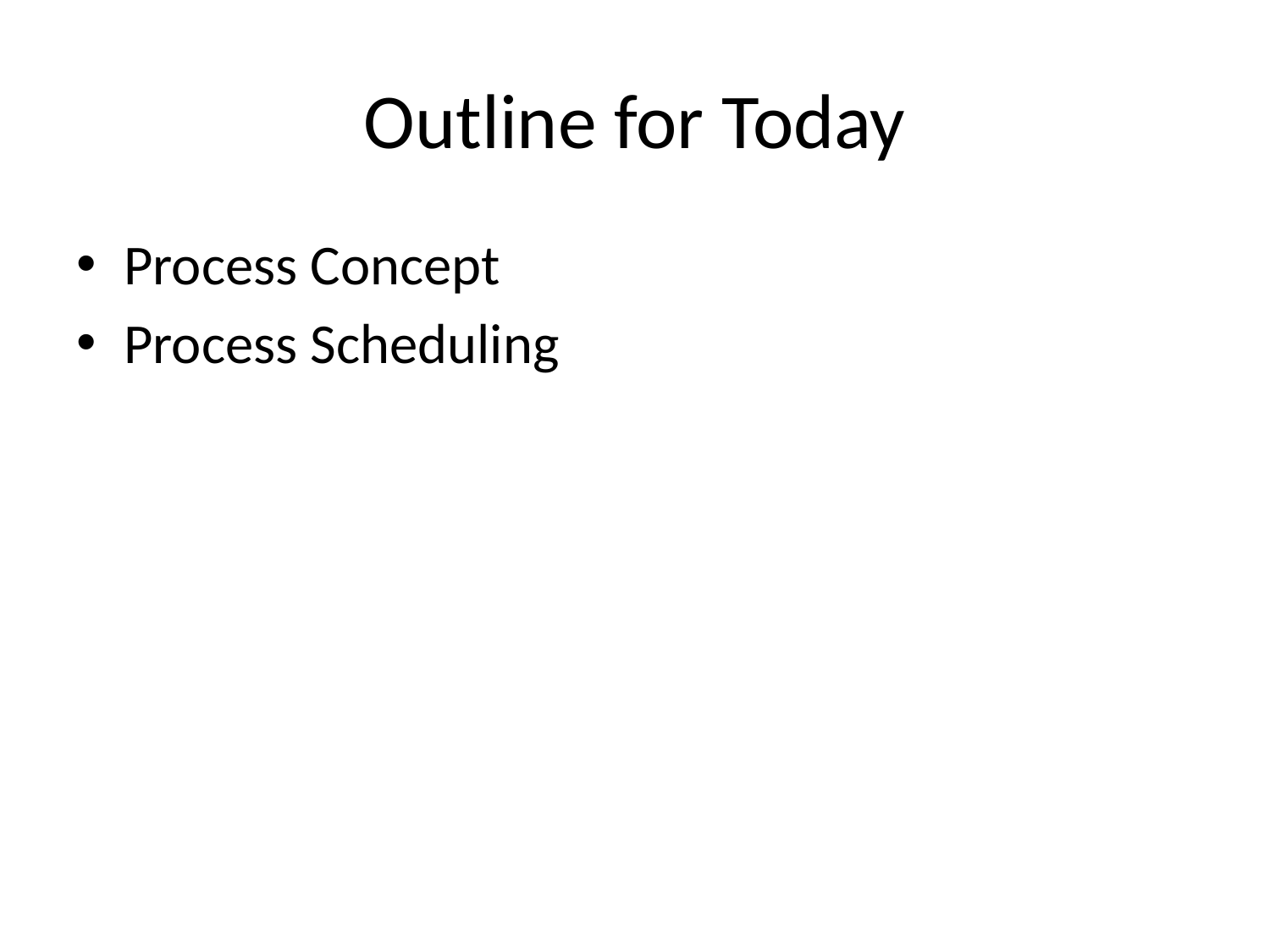

# Outline for Today
Process Concept
Process Scheduling